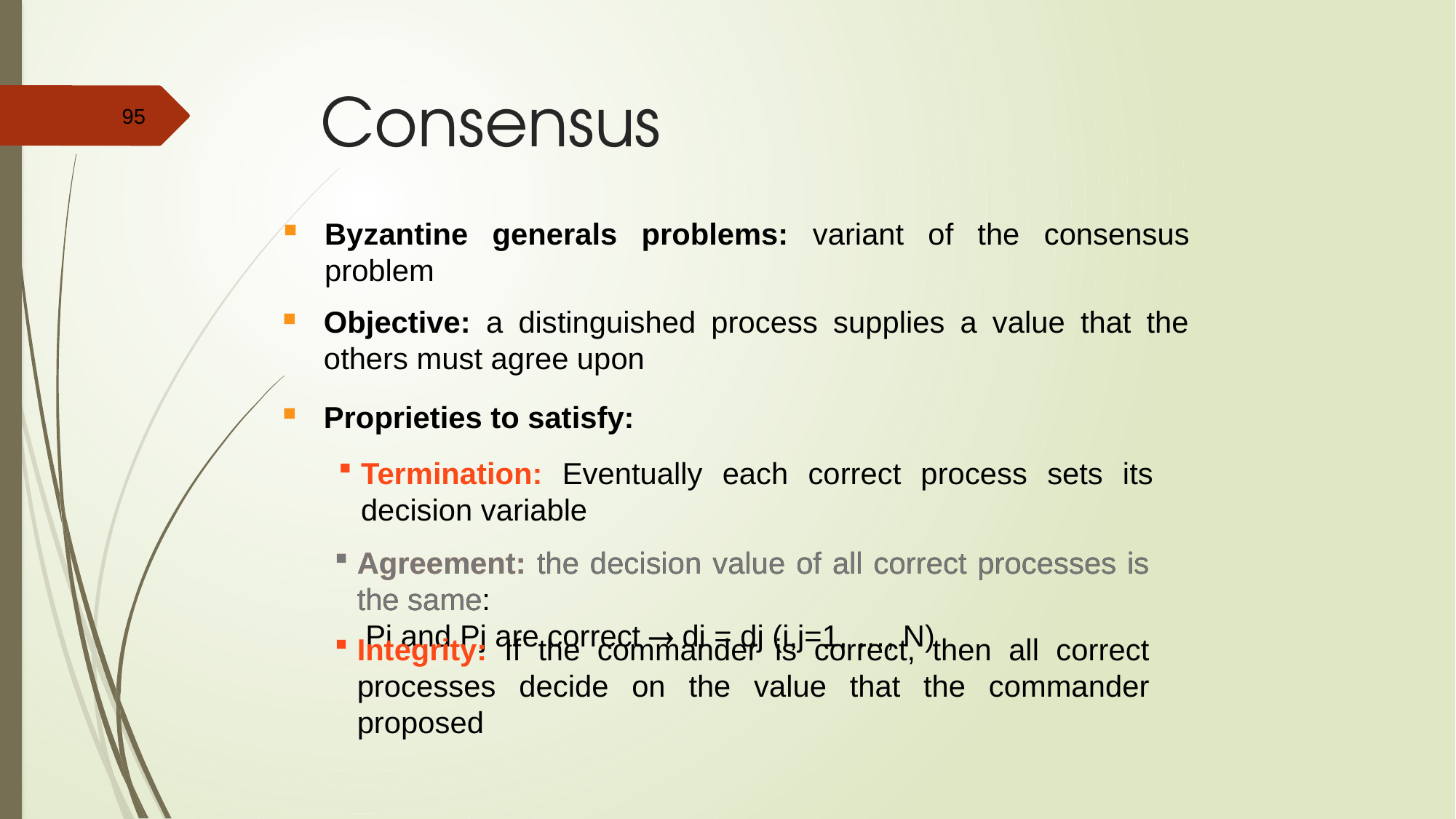

# Consensus
Byzantine generals problems: variant of the consensus problem
Objective: a distinguished process supplies a value that the others must agree upon
Proprieties to satisfy:
Termination: Eventually each correct process sets its decision variable
Agreement: the decision value of all correct processes is the same:
	 Pi and Pj are correct → di = dj (i,j=1, …, N)
Agreement: the decision value of all correct processes is the same
Integrity: If the commander is correct, then all correct processes decide on the value that the commander proposed
95